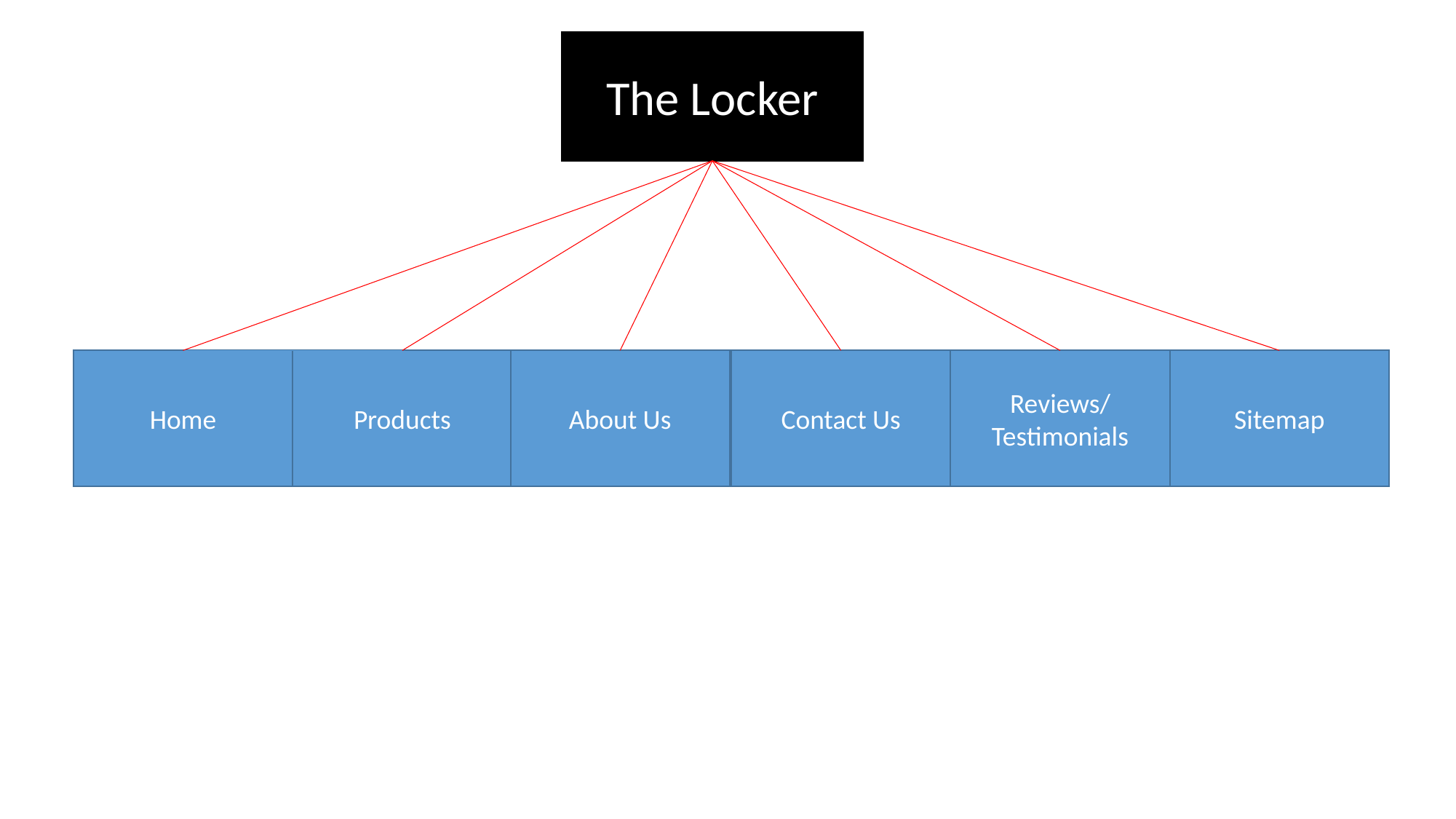

The Locker
Home
Products
About Us
Contact Us
Reviews/
Testimonials
Sitemap